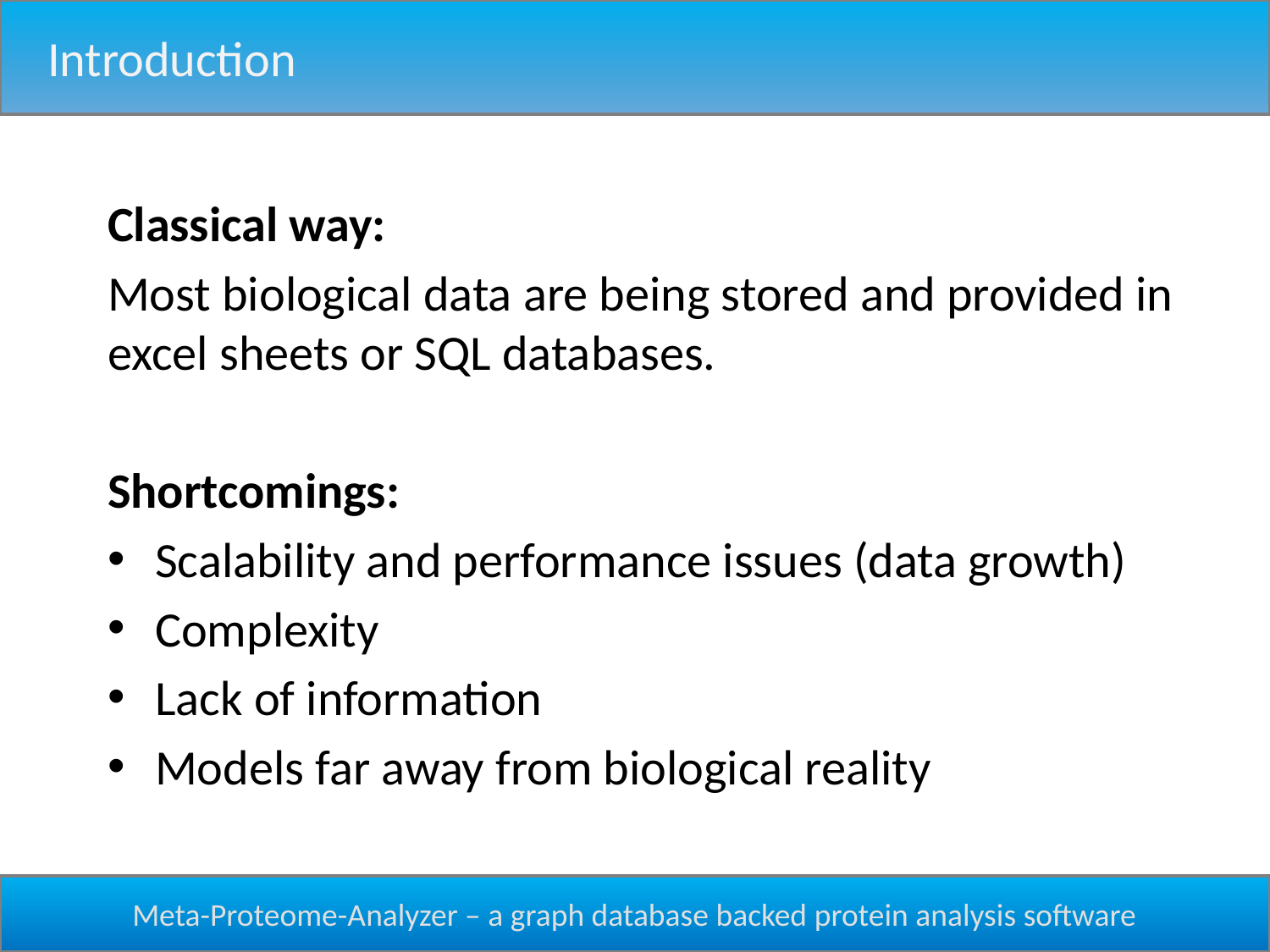

Introduction
Classical way:
Most biological data are being stored and provided in excel sheets or SQL databases.

Shortcomings:
Scalability and performance issues (data growth)
Complexity
Lack of information
Models far away from biological reality